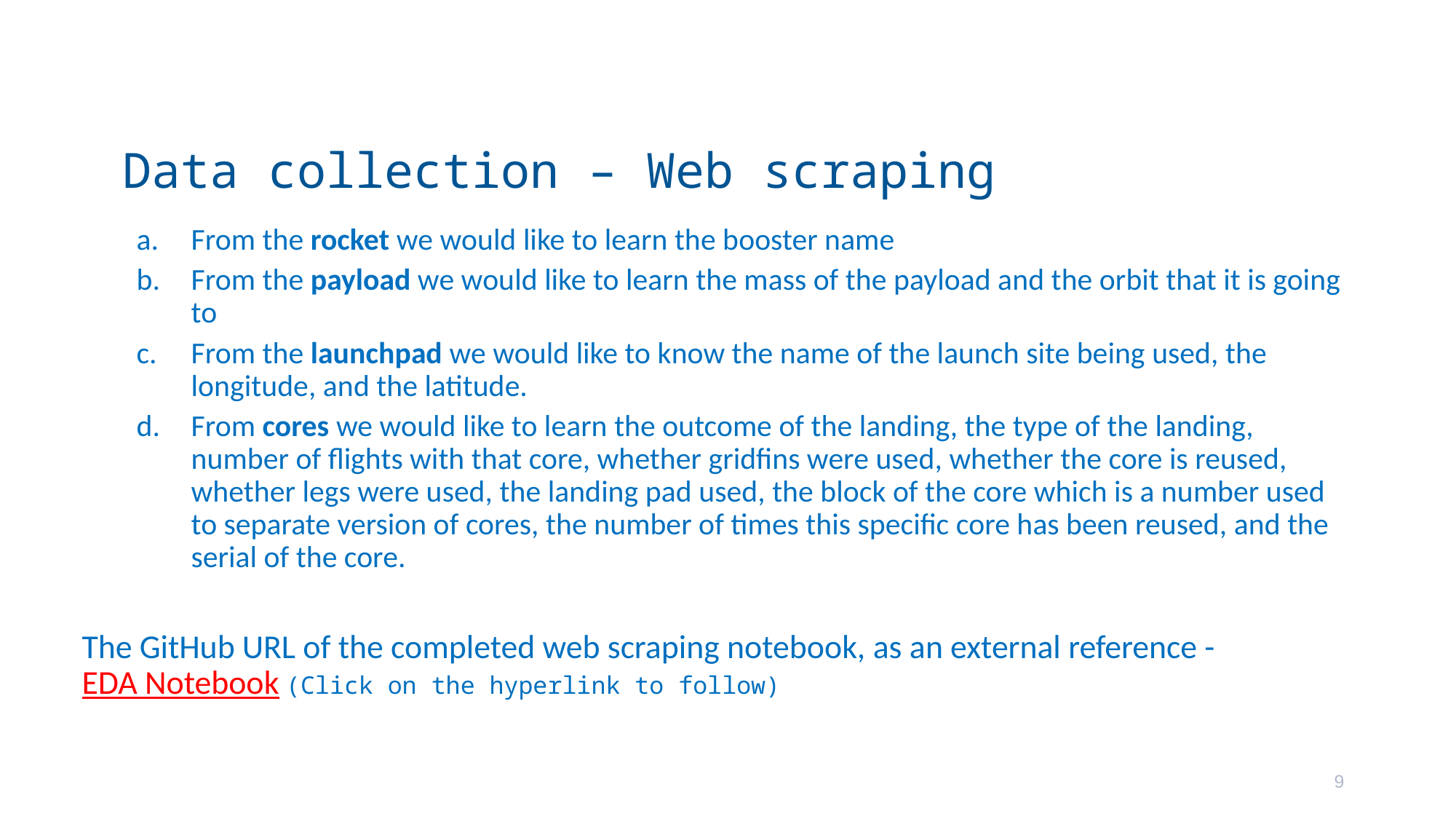

# Data collection – Web scraping
From the rocket we would like to learn the booster name
From the payload we would like to learn the mass of the payload and the orbit that it is going to
From the launchpad we would like to know the name of the launch site being used, the longitude, and the latitude.
From cores we would like to learn the outcome of the landing, the type of the landing, number of flights with that core, whether gridfins were used, whether the core is reused, whether legs were used, the landing pad used, the block of the core which is a number used to separate version of cores, the number of times this specific core has been reused, and the serial of the core.

The GitHub URL of the completed web scraping notebook, as an external reference - 	 EDA Notebook (Click on the hyperlink to follow)

9